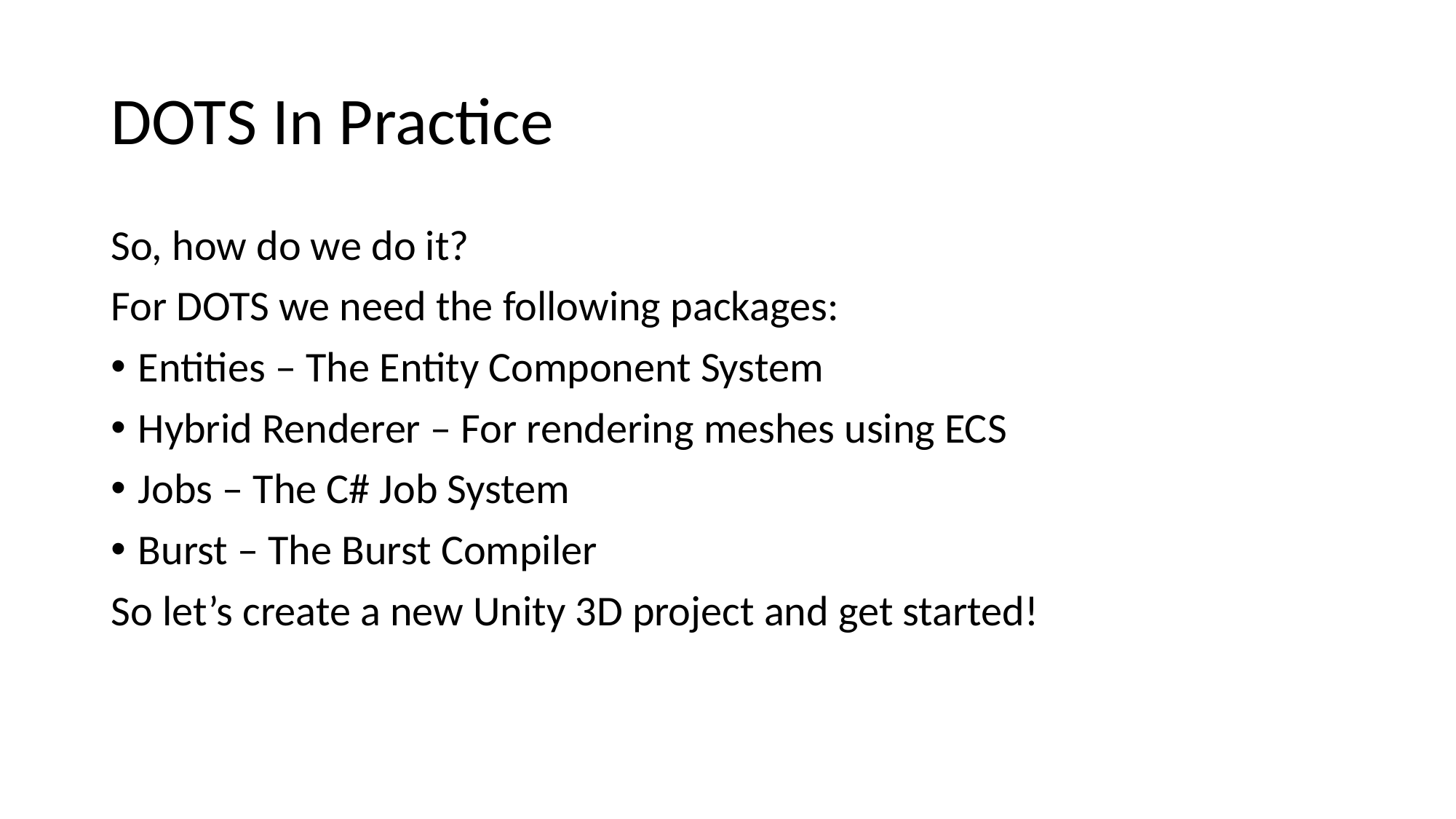

# DOTS In Practice
So, how do we do it?
For DOTS we need the following packages:
Entities – The Entity Component System
Hybrid Renderer – For rendering meshes using ECS
Jobs – The C# Job System
Burst – The Burst Compiler
So let’s create a new Unity 3D project and get started!